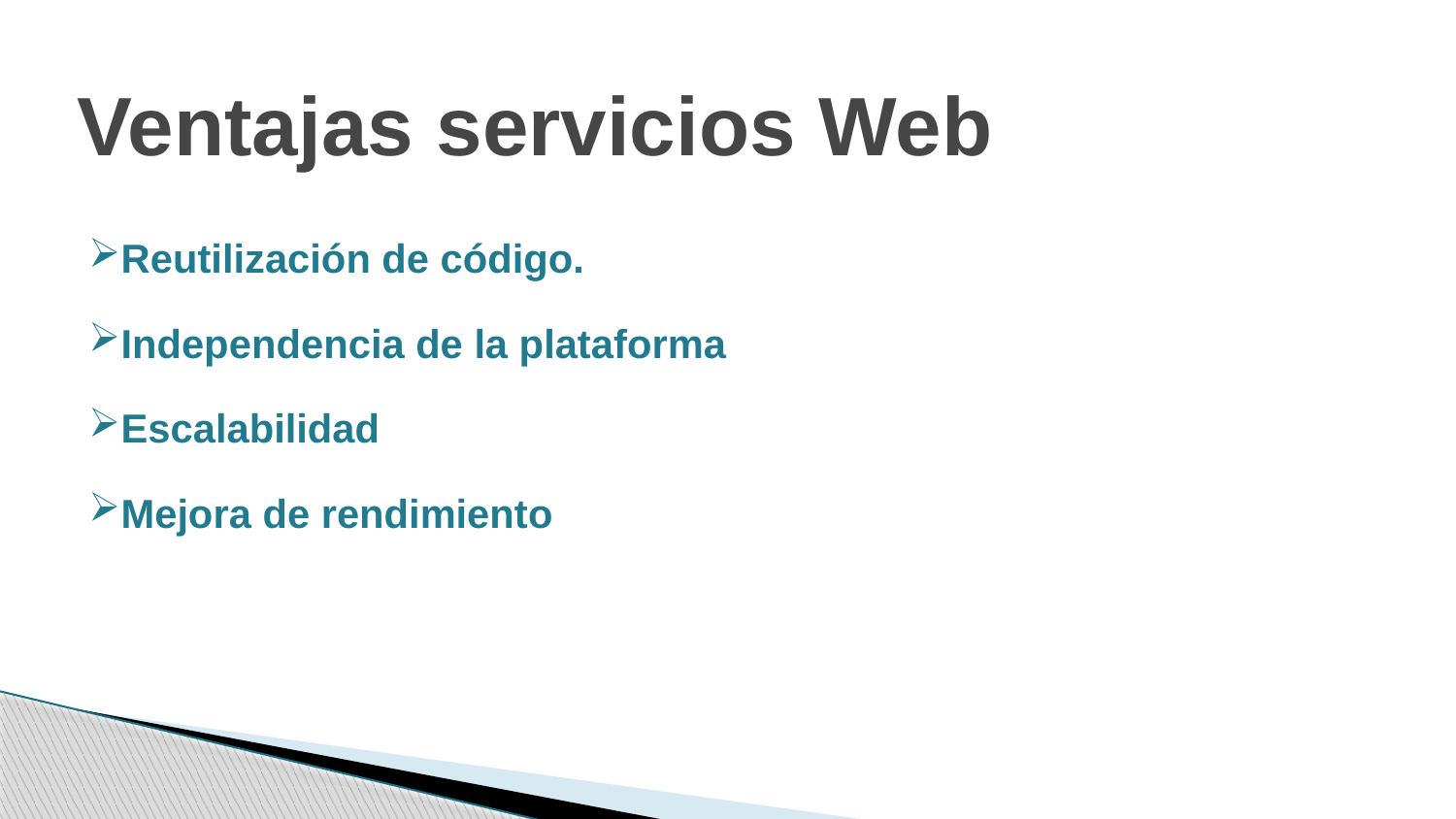

Ventajas servicios Web
Reutilización de código.
Independencia de la plataforma
Escalabilidad
Mejora de rendimiento